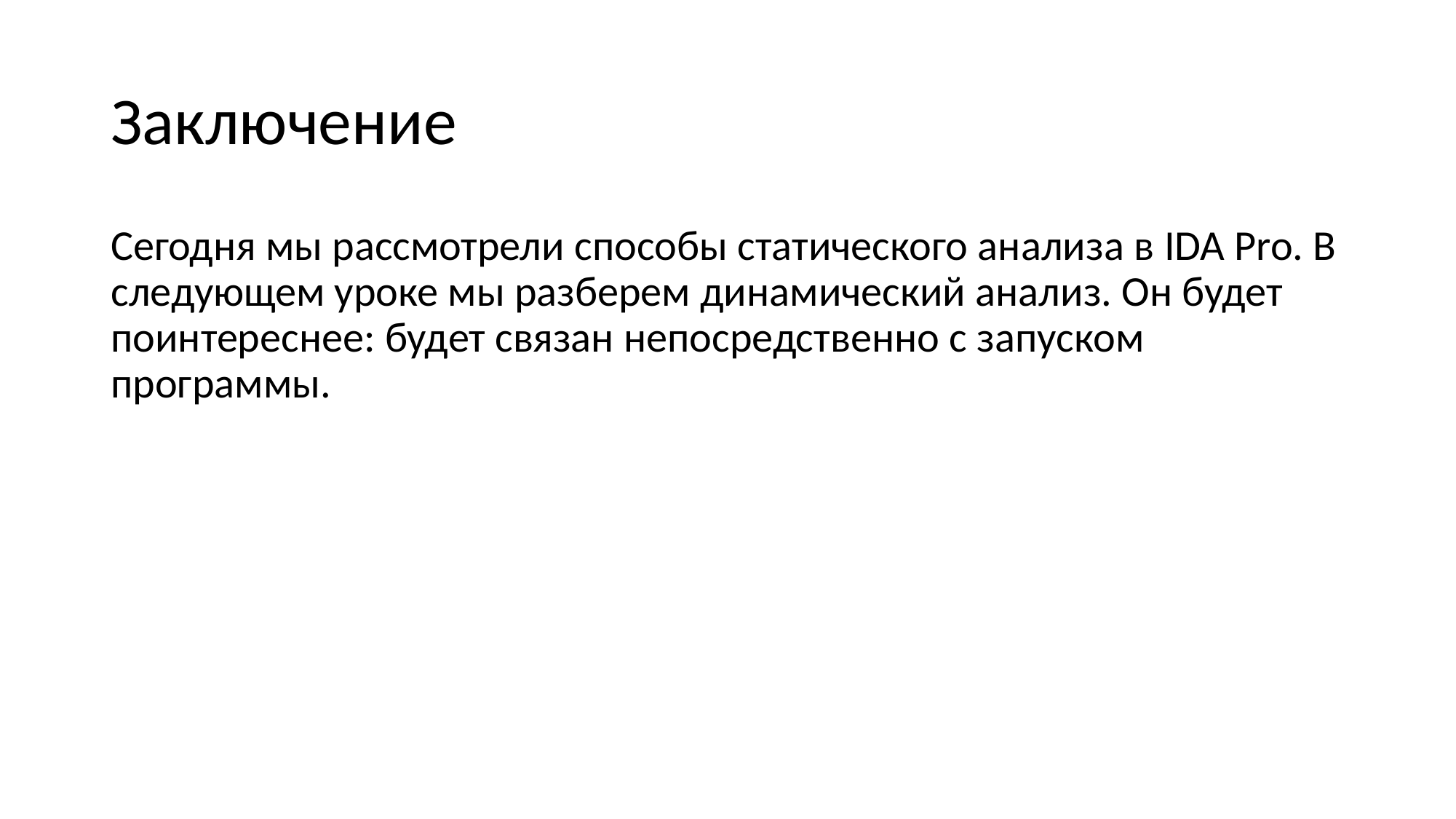

# Заключение
Сегодня мы рассмотрели способы статического анализа в IDA Pro. В следующем уроке мы разберем динамический анализ. Он будет поинтереснее: будет связан непосредственно с запуском программы.